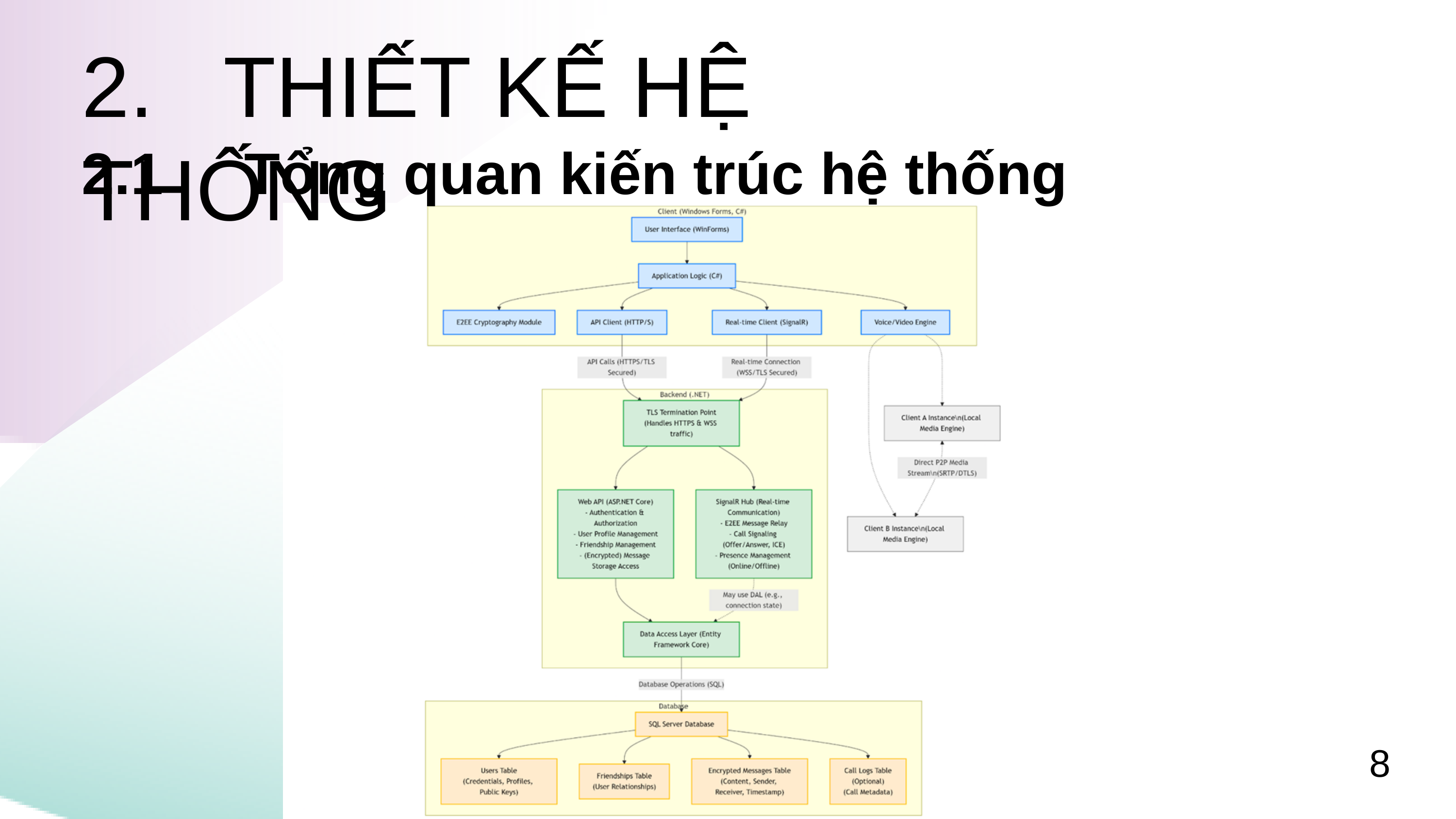

2.   THIẾT KẾ HỆ THỐNG
2.1     Tổng quan kiến trúc hệ thống

8